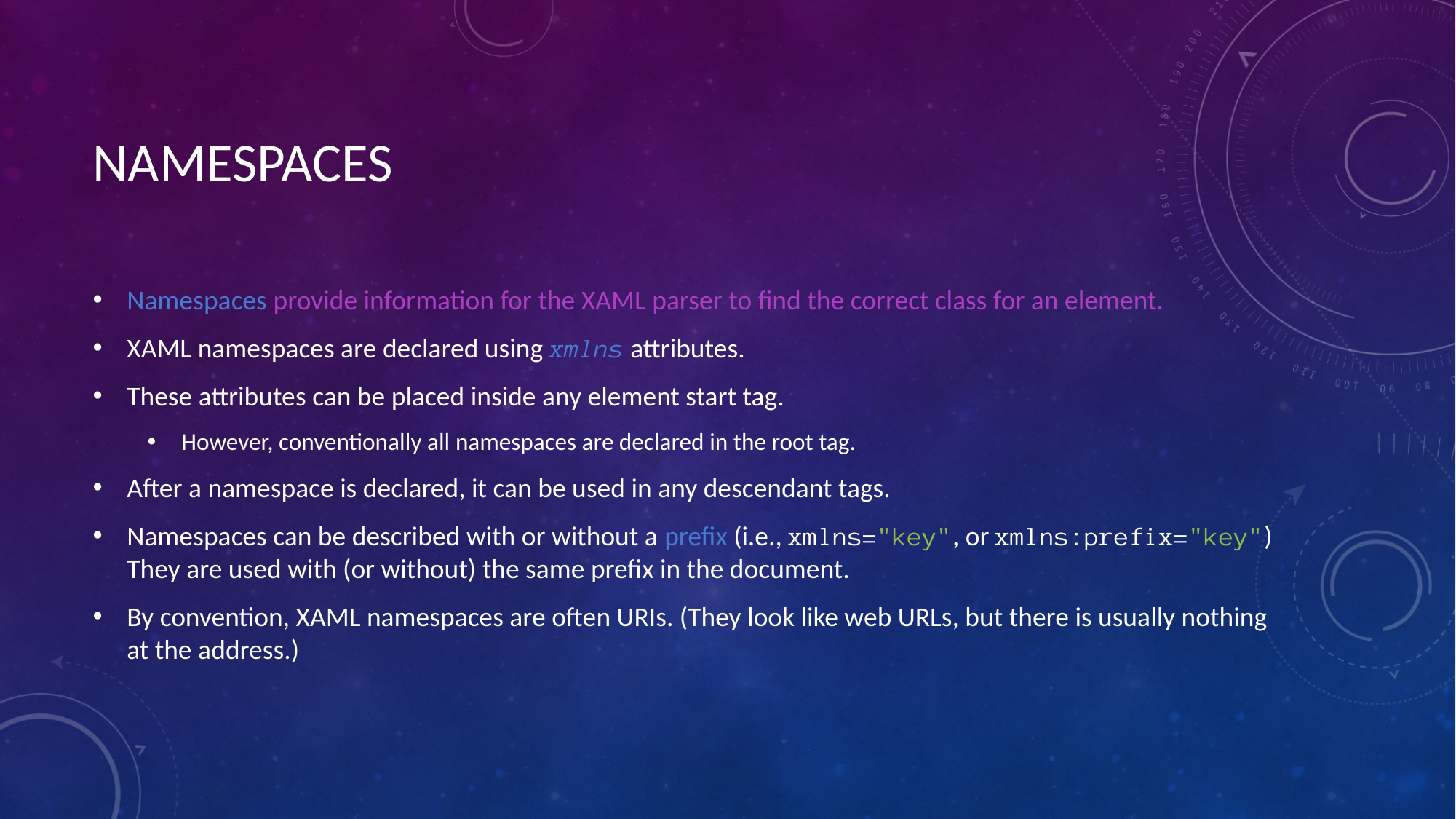

# Namespaces
Namespaces provide information for the XAML parser to find the correct class for an element.
XAML namespaces are declared using xmlns attributes.
These attributes can be placed inside any element start tag.
However, conventionally all namespaces are declared in the root tag.
After a namespace is declared, it can be used in any descendant tags.
Namespaces can be described with or without a prefix (i.e., xmlns="key", or xmlns:prefix="key") They are used with (or without) the same prefix in the document.
By convention, XAML namespaces are often URIs. (They look like web URLs, but there is usually nothing at the address.)